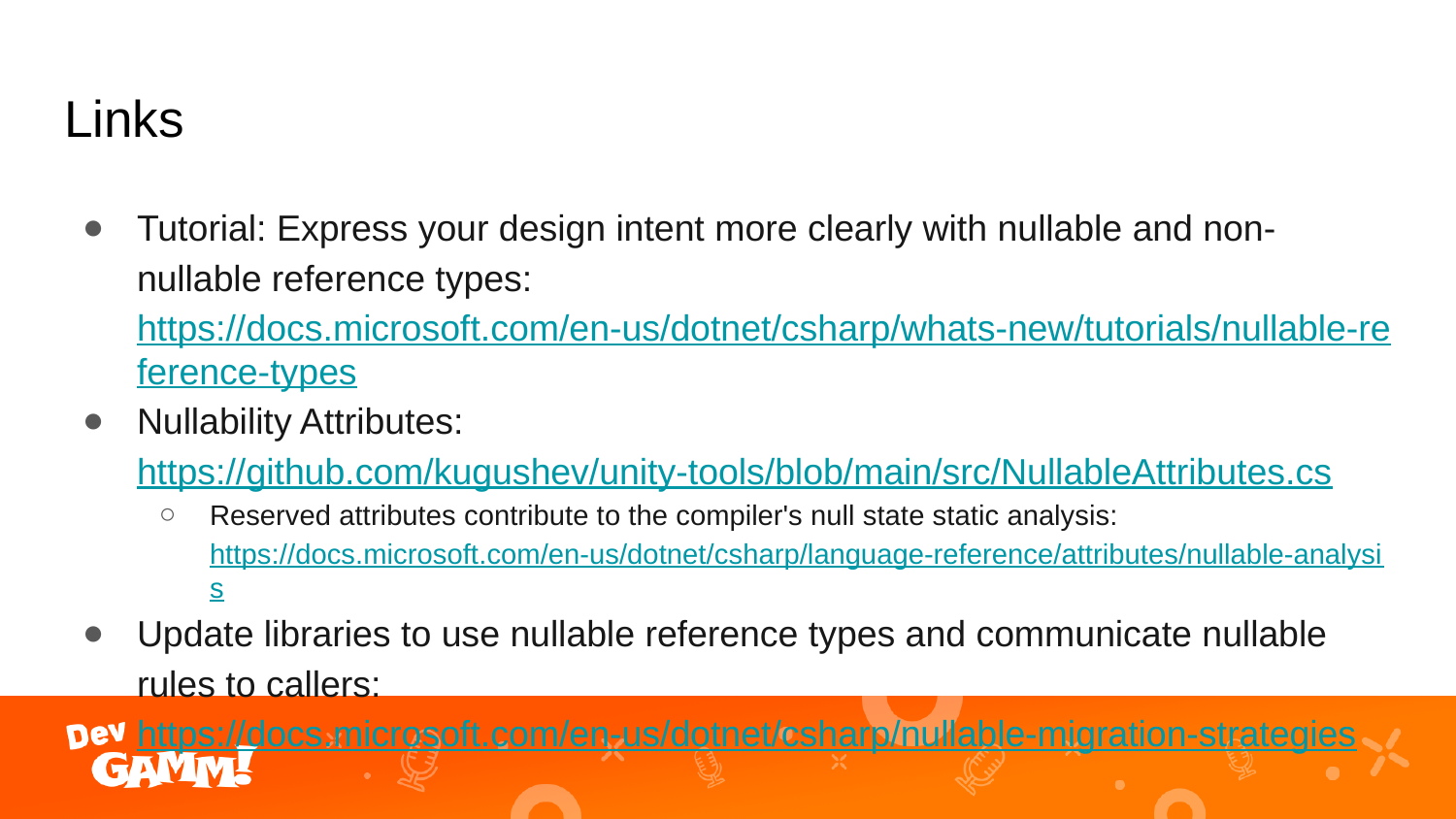

# Links
Tutorial: Express your design intent more clearly with nullable and non-nullable reference types: https://docs.microsoft.com/en-us/dotnet/csharp/whats-new/tutorials/nullable-reference-types
Nullability Attributes: https://github.com/kugushev/unity-tools/blob/main/src/NullableAttributes.cs
Reserved attributes contribute to the compiler's null state static analysis: https://docs.microsoft.com/en-us/dotnet/csharp/language-reference/attributes/nullable-analysis
Update libraries to use nullable reference types and communicate nullable rules to callers: https://docs.microsoft.com/en-us/dotnet/csharp/nullable-migration-strategies